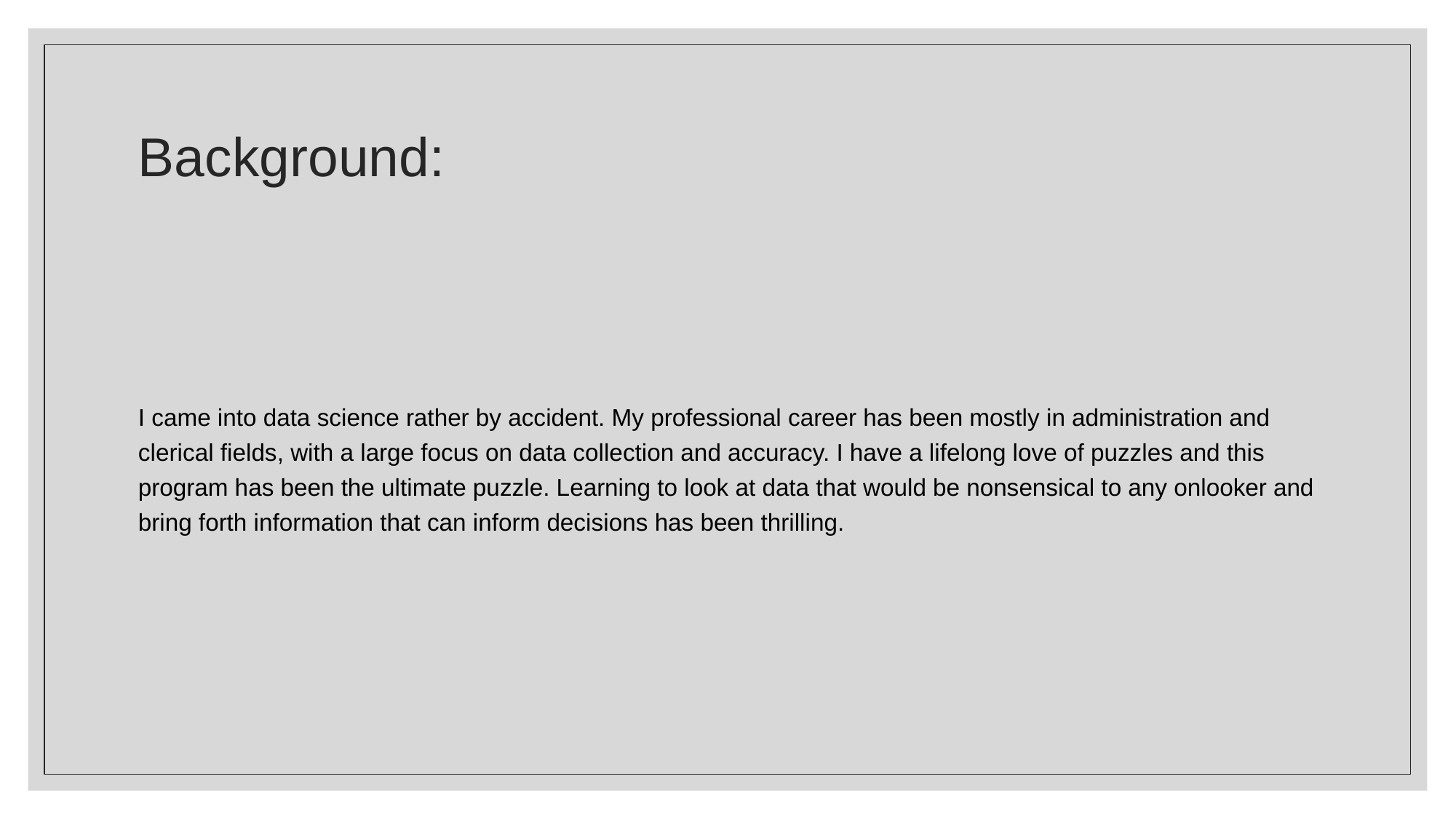

# Background:

I came into data science rather by accident. My professional career has been mostly in administration and clerical fields, with a large focus on data collection and accuracy. I have a lifelong love of puzzles and this program has been the ultimate puzzle. Learning to look at data that would be nonsensical to any onlooker and bring forth information that can inform decisions has been thrilling.